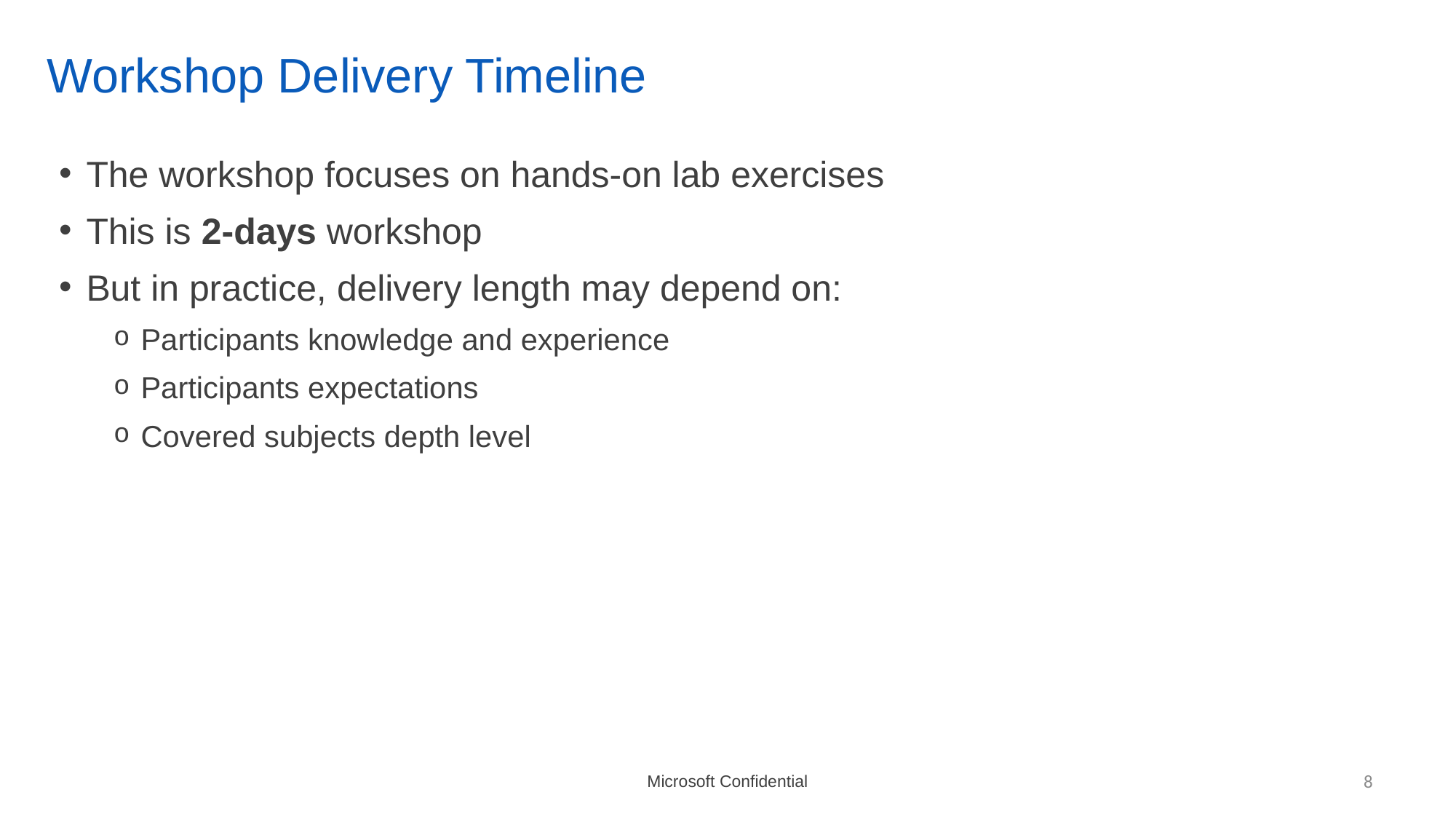

# Workshop Delivery Timeline
The workshop focuses on hands-on lab exercises
This is 2-days workshop
But in practice, delivery length may depend on:
Participants knowledge and experience
Participants expectations
Covered subjects depth level
8